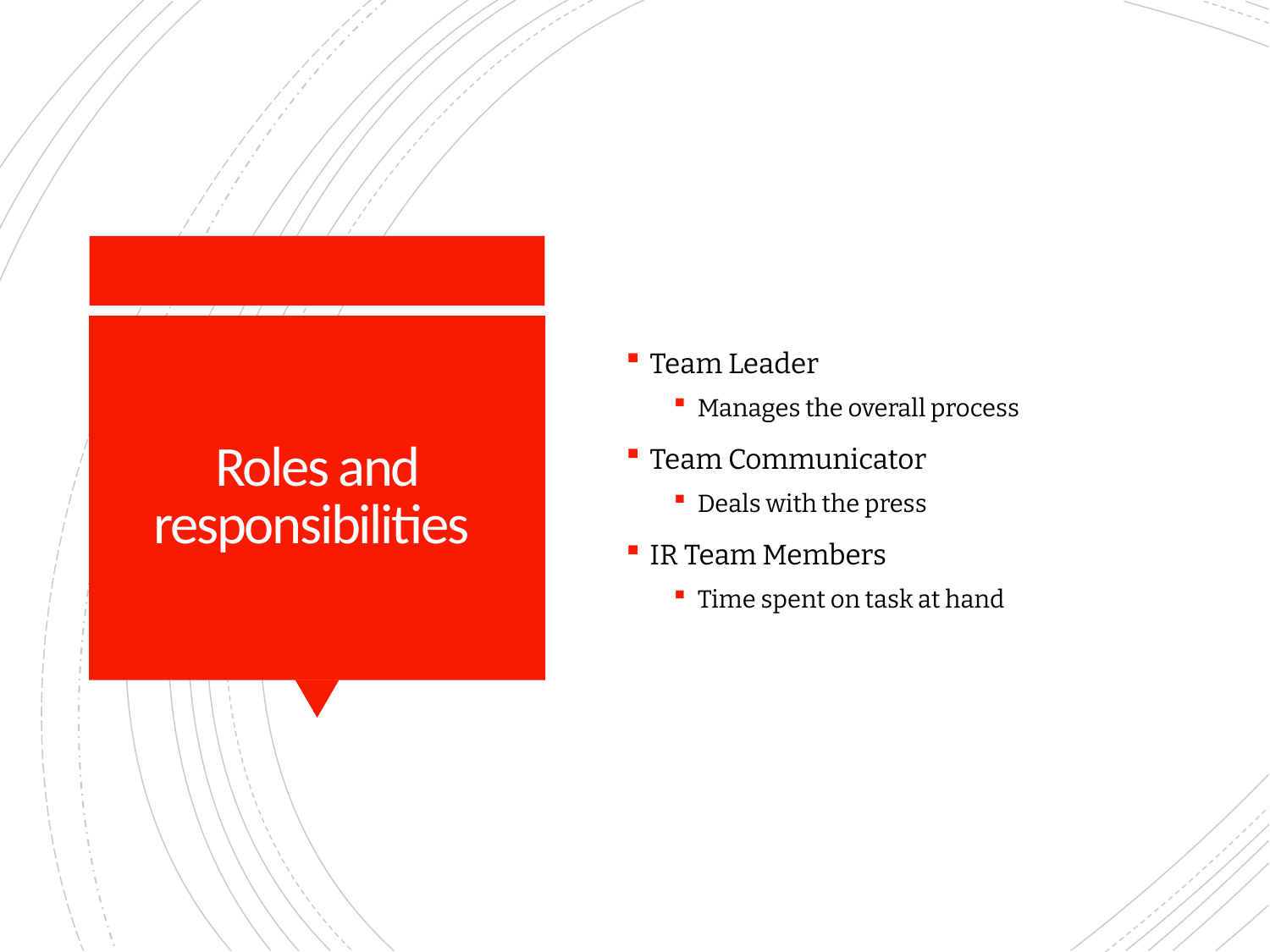

Team Leader
Manages the overall process
Team Communicator
Deals with the press
IR Team Members
Time spent on task at hand
# Roles and responsibilities